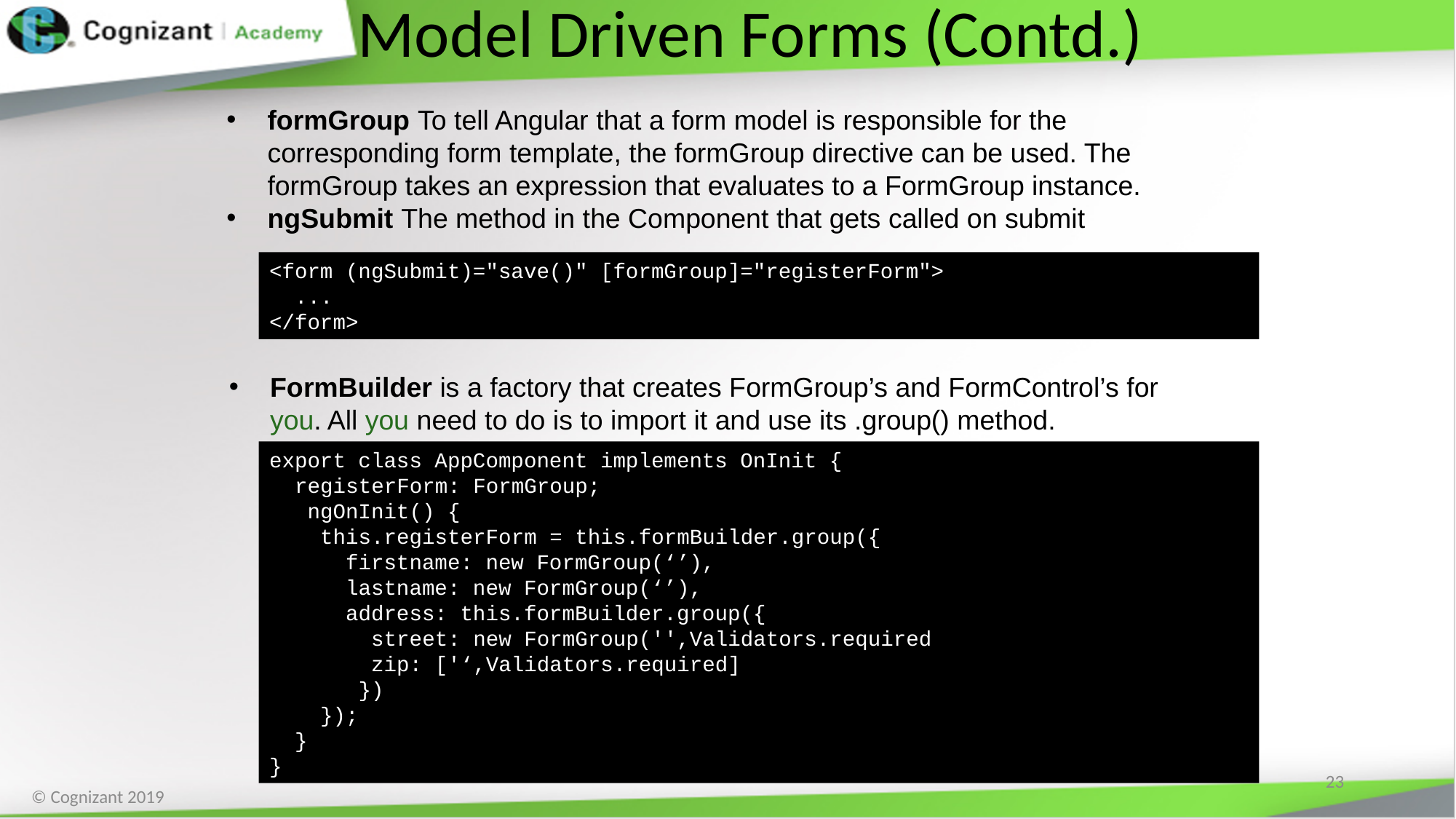

# Model Driven Forms (Contd.)
formGroup To tell Angular that a form model is responsible for the corresponding form template, the formGroup directive can be used. The formGroup takes an expression that evaluates to a FormGroup instance.
ngSubmit The method in the Component that gets called on submit
<form (ngSubmit)="save()" [formGroup]="registerForm">
  ...
</form>
FormBuilder is a factory that creates FormGroup’s and FormControl’s for you. All you need to do is to import it and use its .group() method.
export class AppComponent implements OnInit {
  registerForm: FormGroup;
   ngOnInit() {
    this.registerForm = this.formBuilder.group({
      firstname: new FormGroup(‘’),
      lastname: new FormGroup(‘’),
      address: this.formBuilder.group({
        street: new FormGroup('',Validators.required
        zip: ['‘,Validators.required]
       })
    });
  }
}
23
© Cognizant 2019